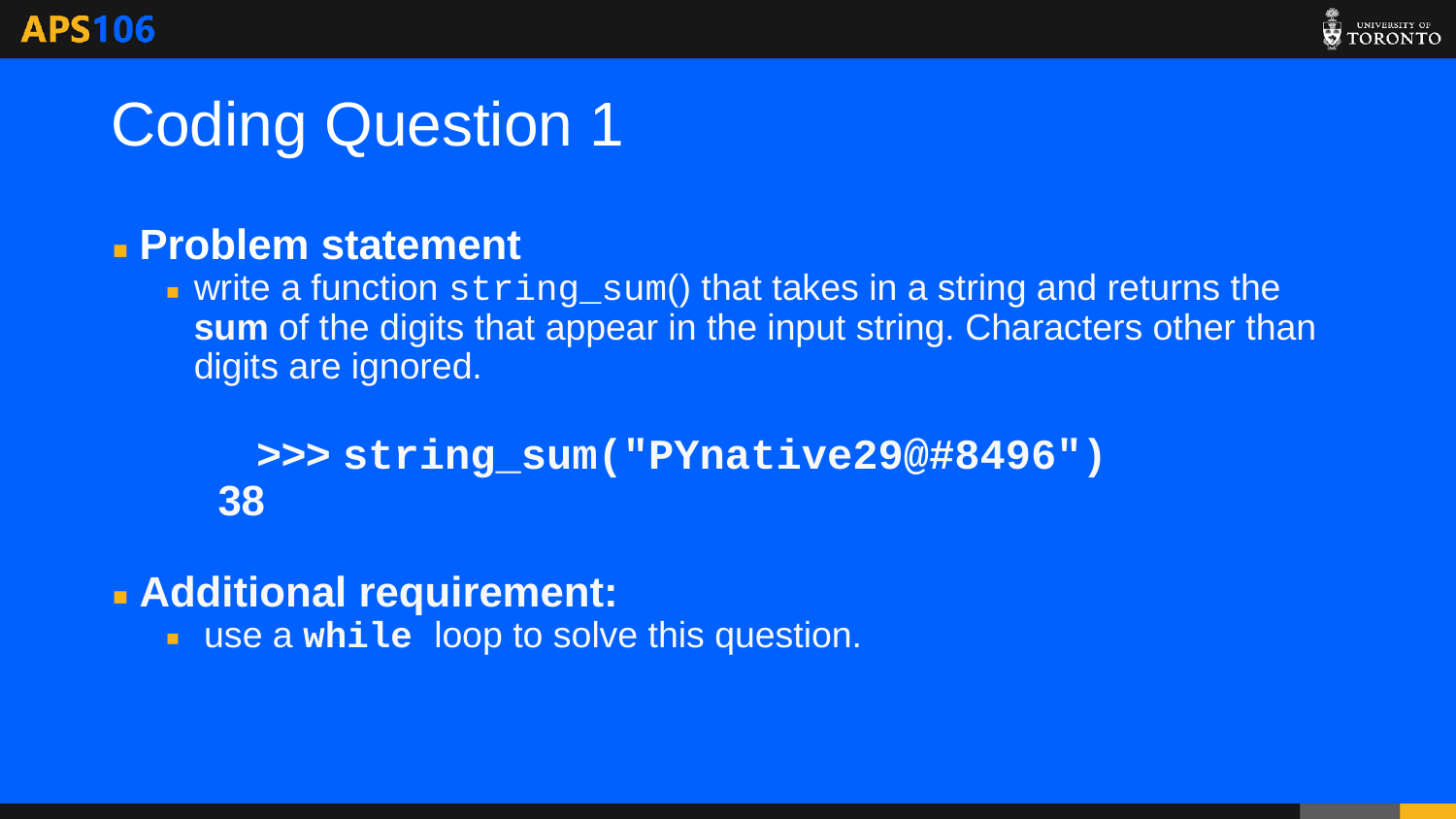

# Coding Question 1
Problem statement
write a function string_sum() that takes in a string and returns the sum of the digits that appear in the input string. Characters other than digits are ignored.

	>>> string_sum("PYnative29@#8496")
         38

Additional requirement:
 use a while loop to solve this question.